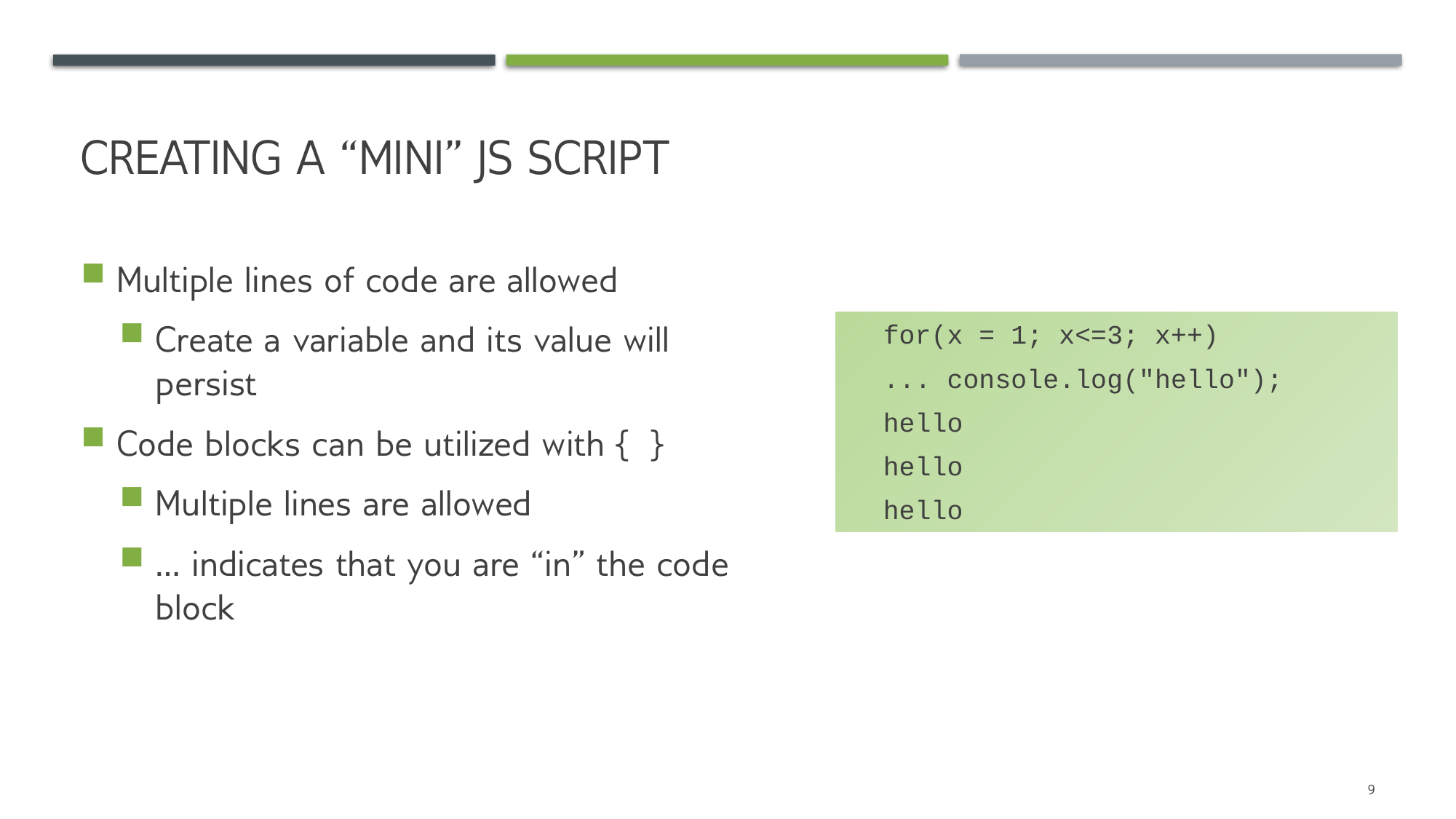

# Creating a “mini” JS script
Multiple lines of code are allowed
Create a variable and its value will persist
Code blocks can be utilized with {  }
Multiple lines are allowed
… indicates that you are “in” the code block
for(x = 1; x<=3; x++)
... console.log("hello");
hello
hello
hello
9